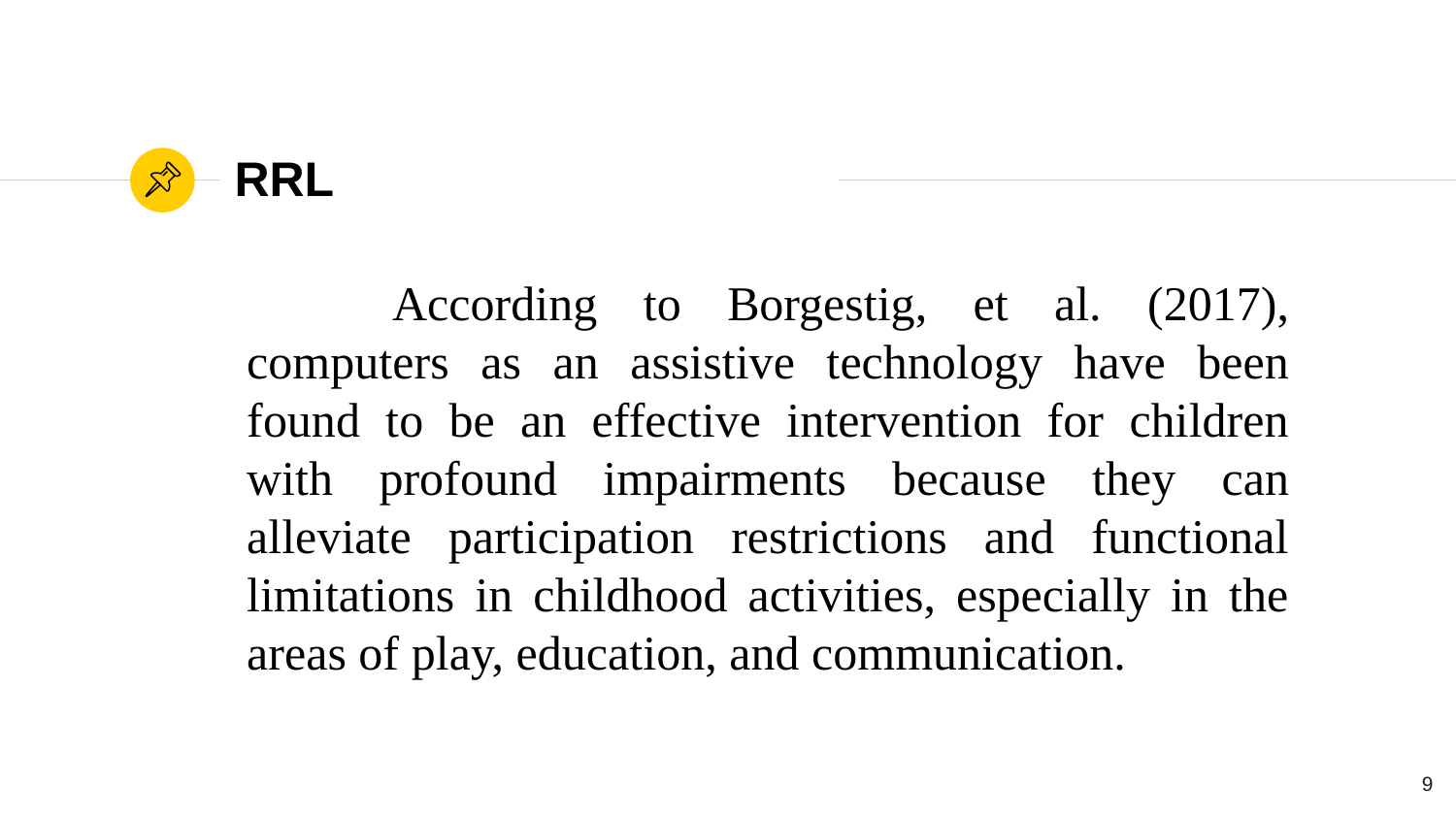

# RRL

	According to Borgestig, et al. (2017), computers as an assistive technology have been found to be an effective intervention for children with profound impairments because they can alleviate participation restrictions and functional limitations in childhood activities, especially in the areas of play, education, and communication.
9